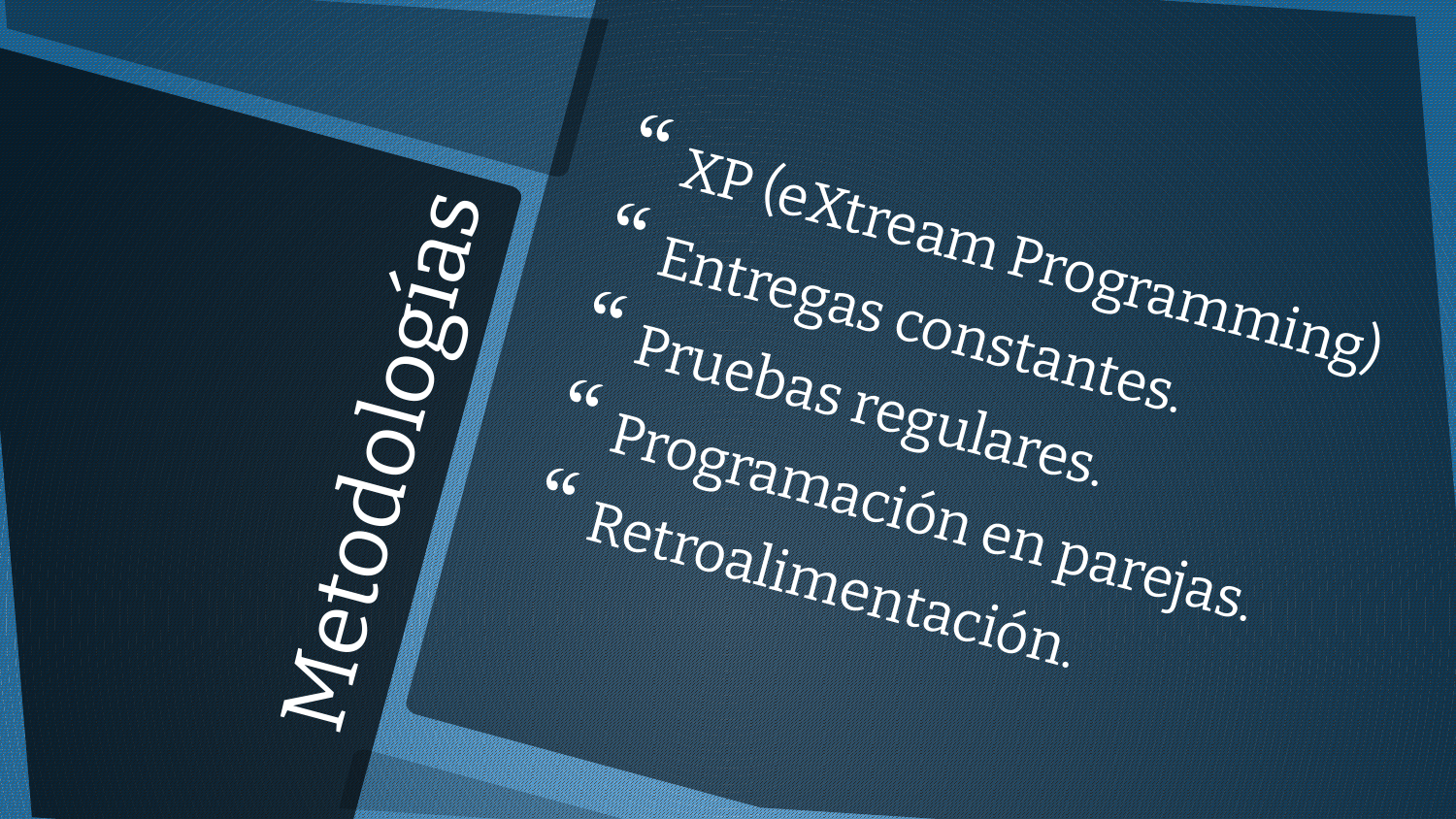

XP (eXtream Programming)
Entregas constantes.
Pruebas regulares.
Programación en parejas.
Retroalimentación.
# Metodologías